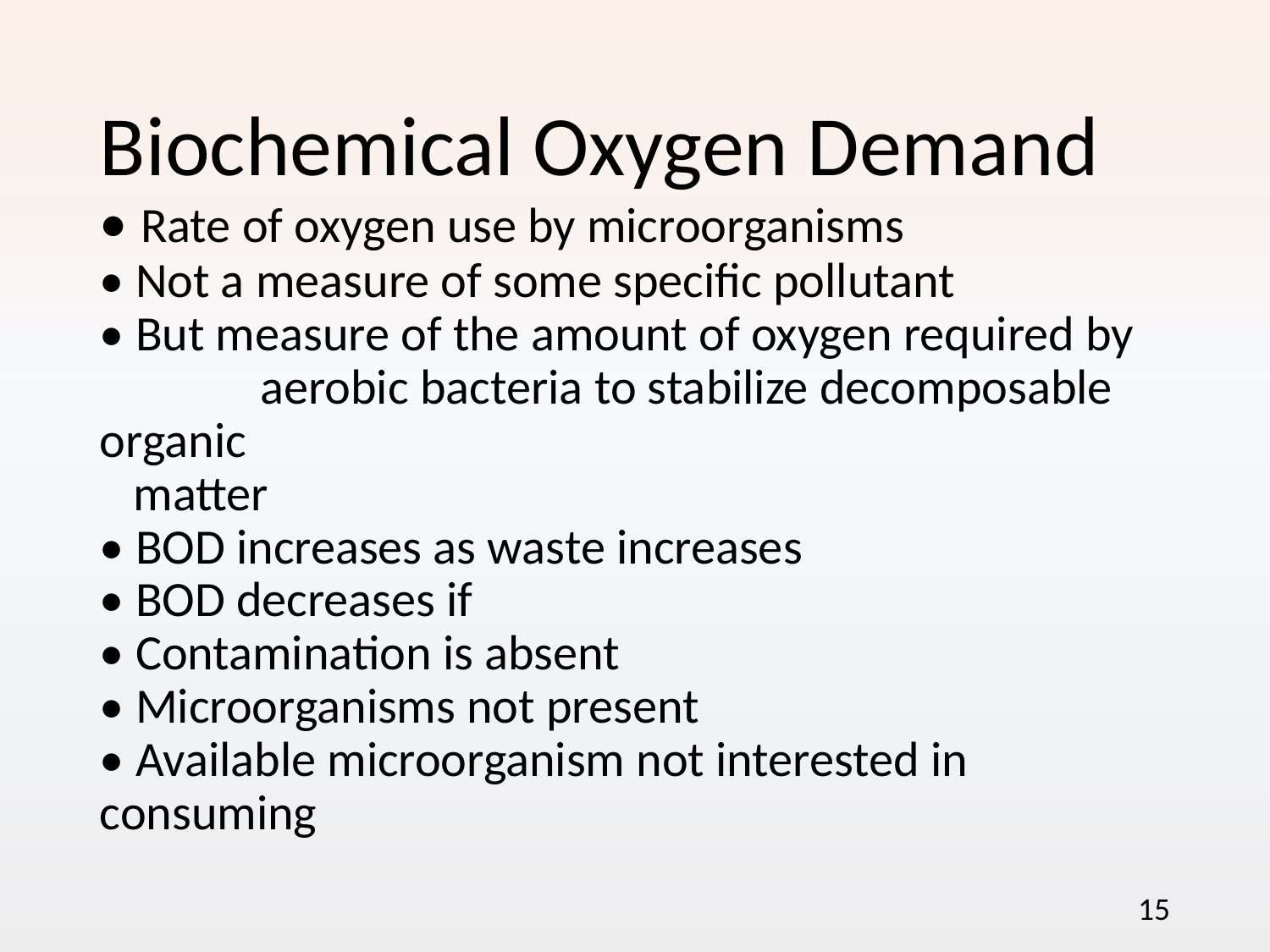

Biochemical Oxygen Demand
• Rate of oxygen use by microorganisms
• Not a measure of some specific pollutant
• But measure of the amount of oxygen required by
	   aerobic bacteria to stabilize decomposable organic
   matter
• BOD increases as waste increases
• BOD decreases if
• Contamination is absent
• Microorganisms not present
• Available microorganism not interested in    	  consuming
15